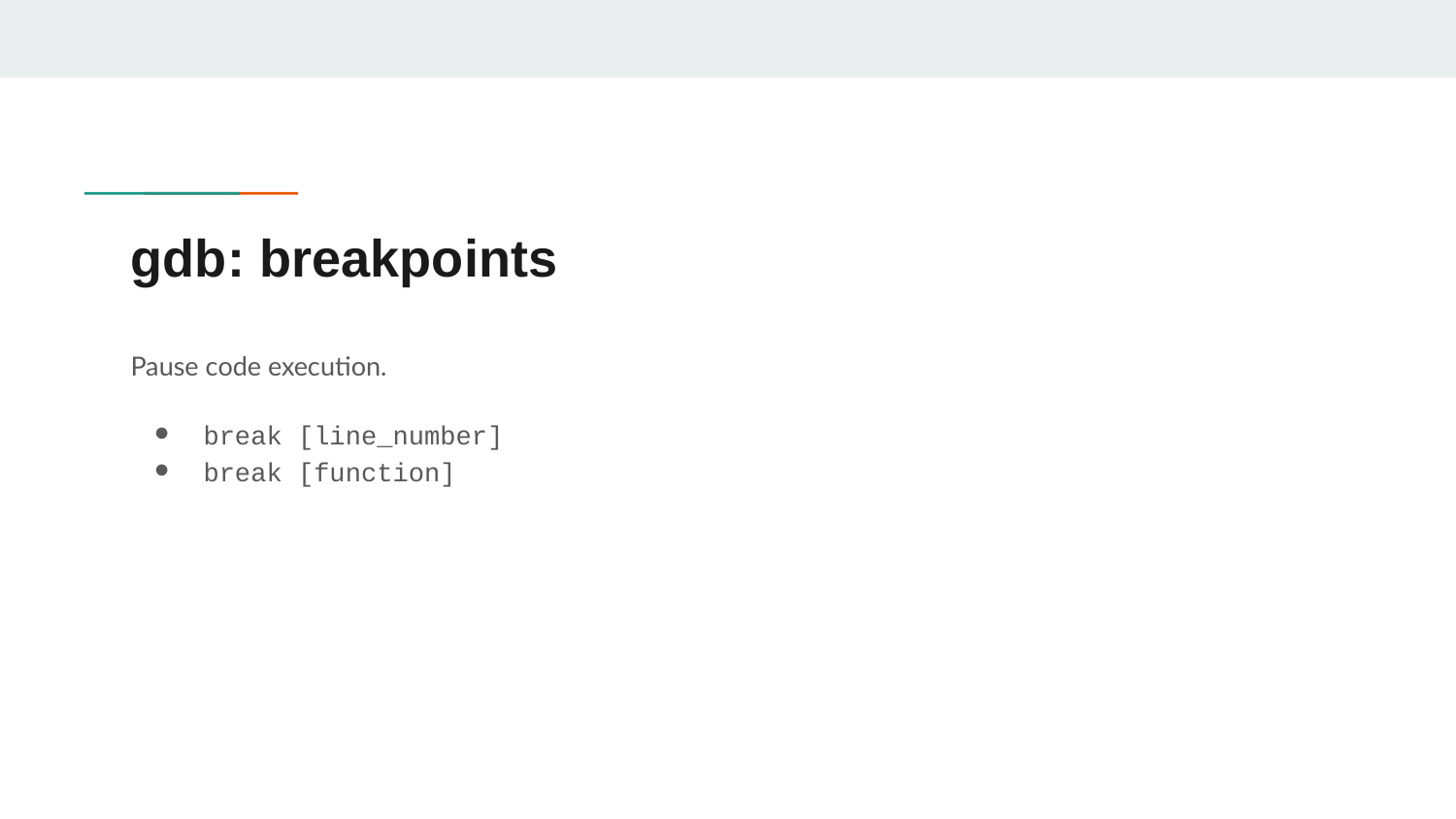

# gdb: breakpoints
Pause code execution.
break [line_number]
break [function]